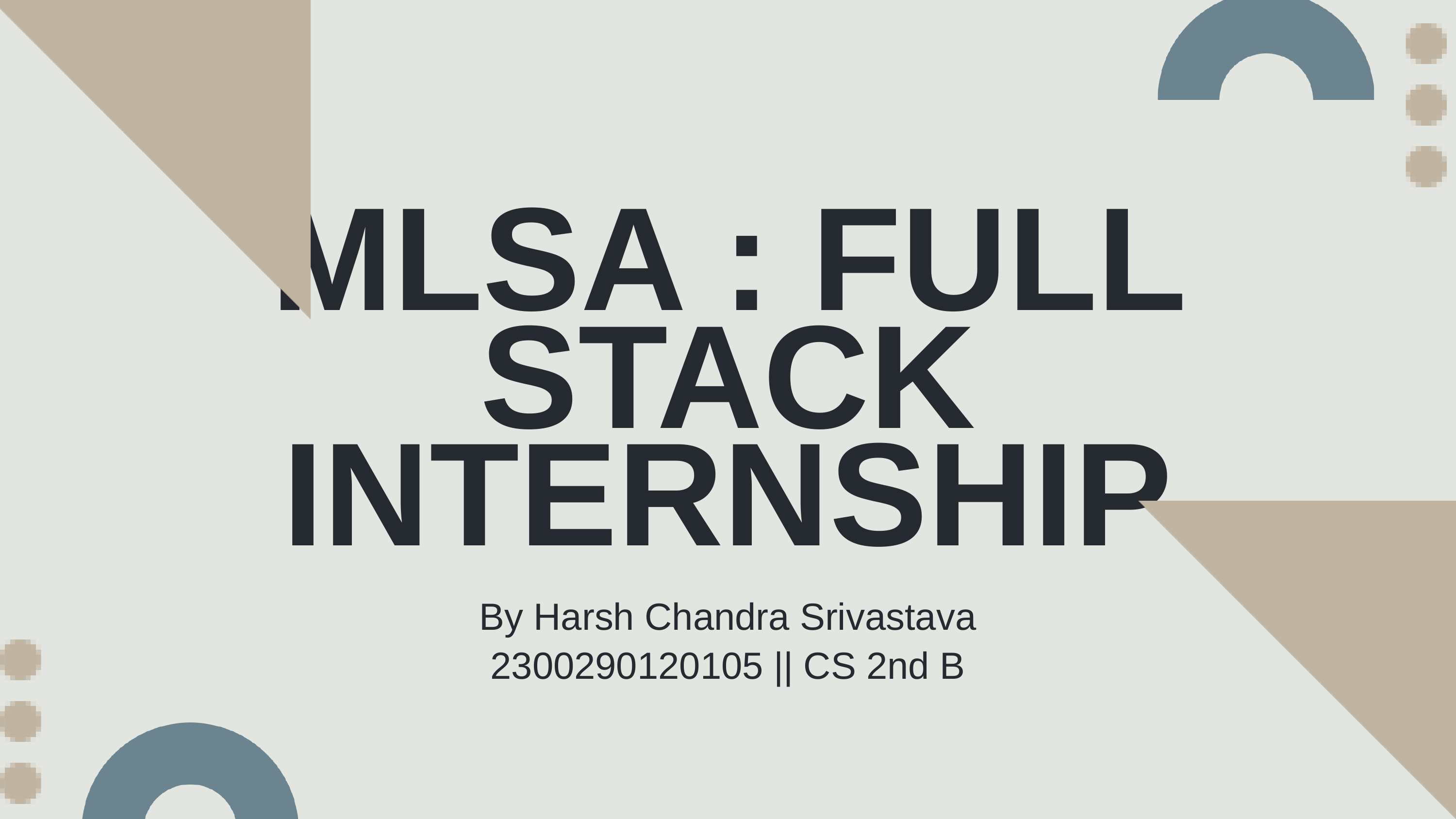

MLSA : FULL STACK INTERNSHIP

By Harsh Chandra Srivastava

2300290120105 || CS 2nd B